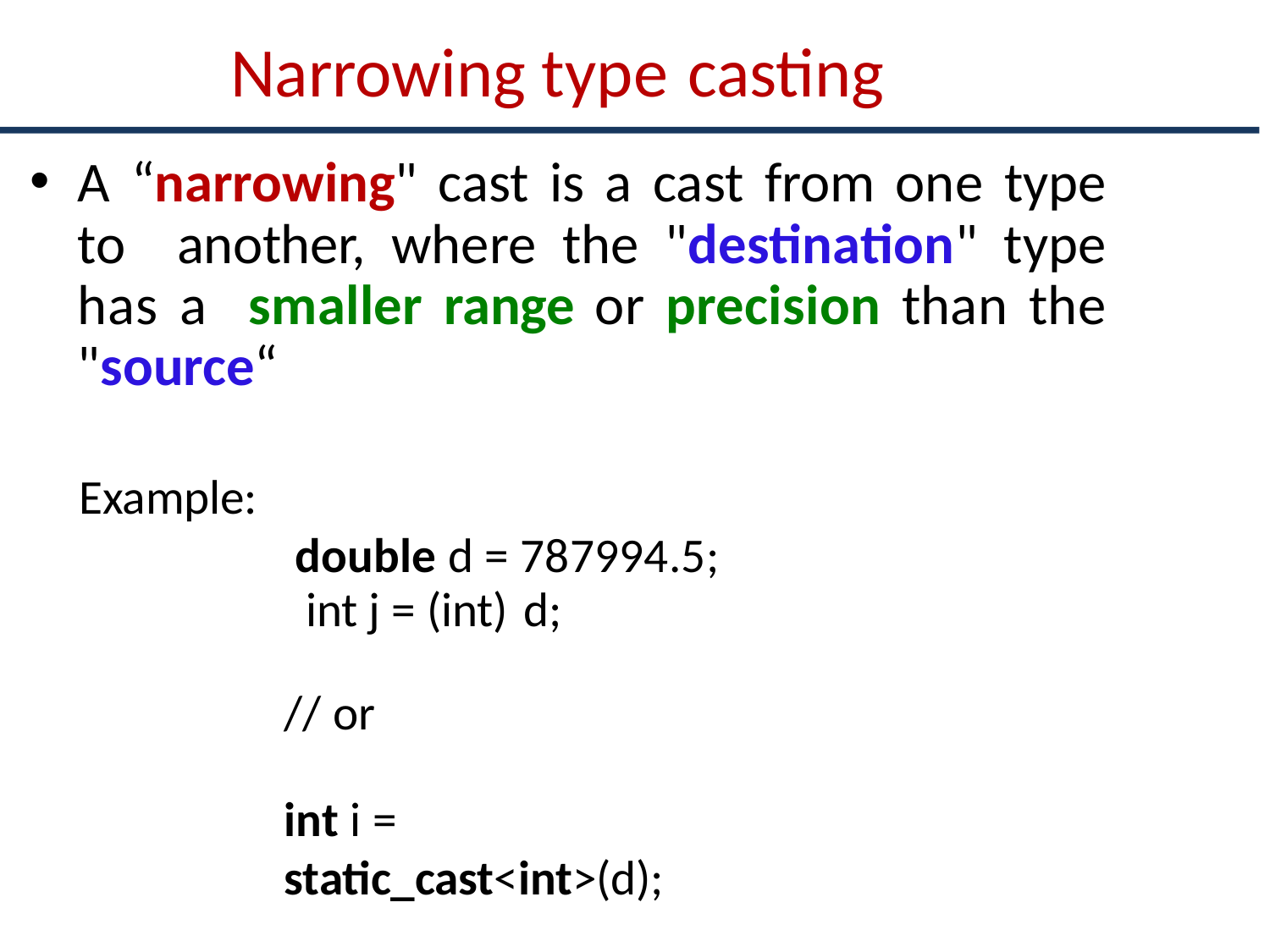

# Narrowing type casting

A “narrowing" cast is a cast from one type to  another, where the "destination" type has a  smaller range or precision than the "source“

Example:
double d = 787994.5;  int j = (int) d;

// or

int i = static_cast<int>(d);